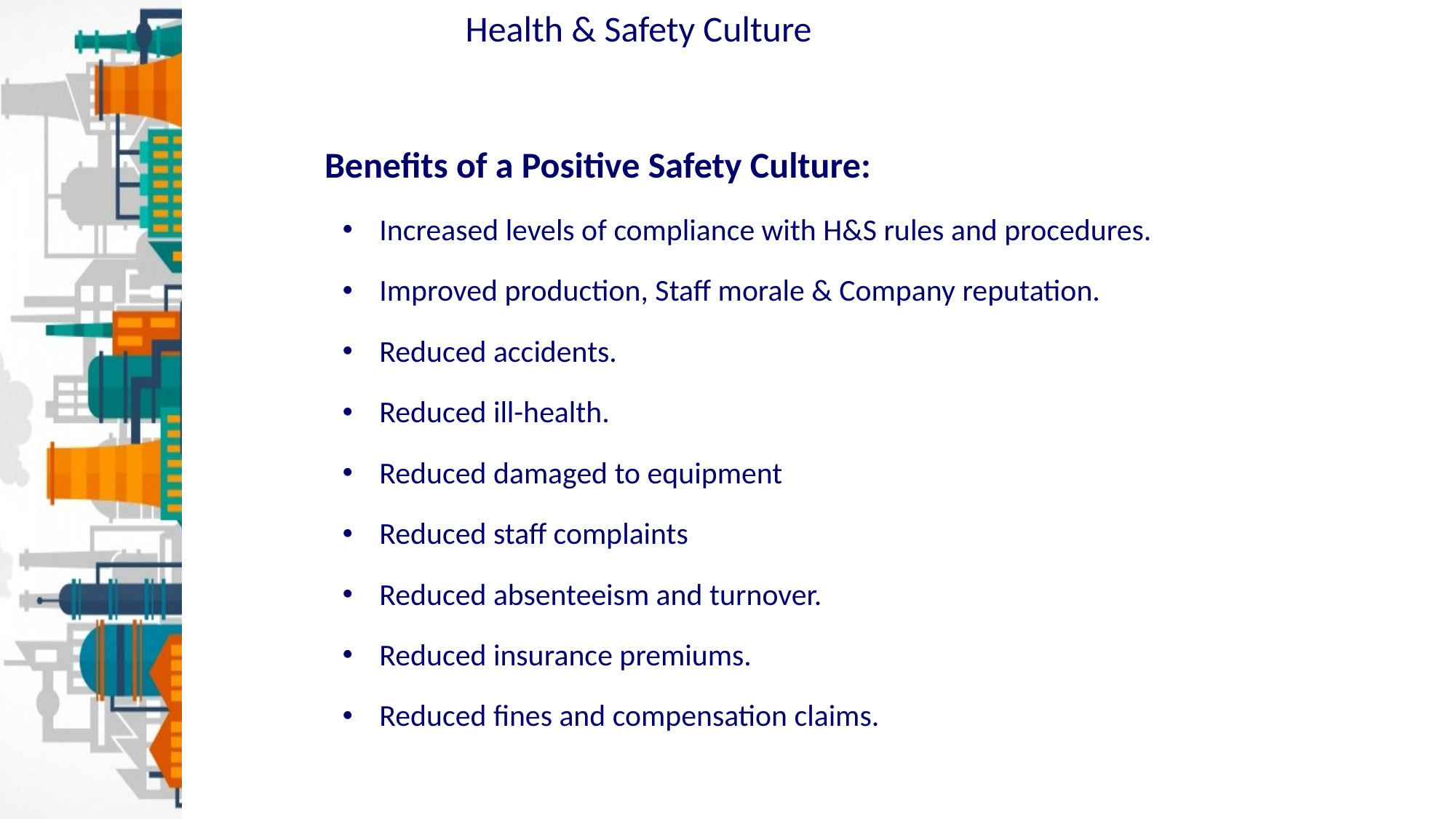

Health & Safety Culture
     Benefits of a Positive Safety Culture:
Increased levels of compliance with H&S rules and procedures.
Improved production, Staff morale & Company reputation.
Reduced accidents.
Reduced ill-health.
Reduced damaged to equipment
Reduced staff complaints
Reduced absenteeism and turnover.
Reduced insurance premiums.
Reduced fines and compensation claims.